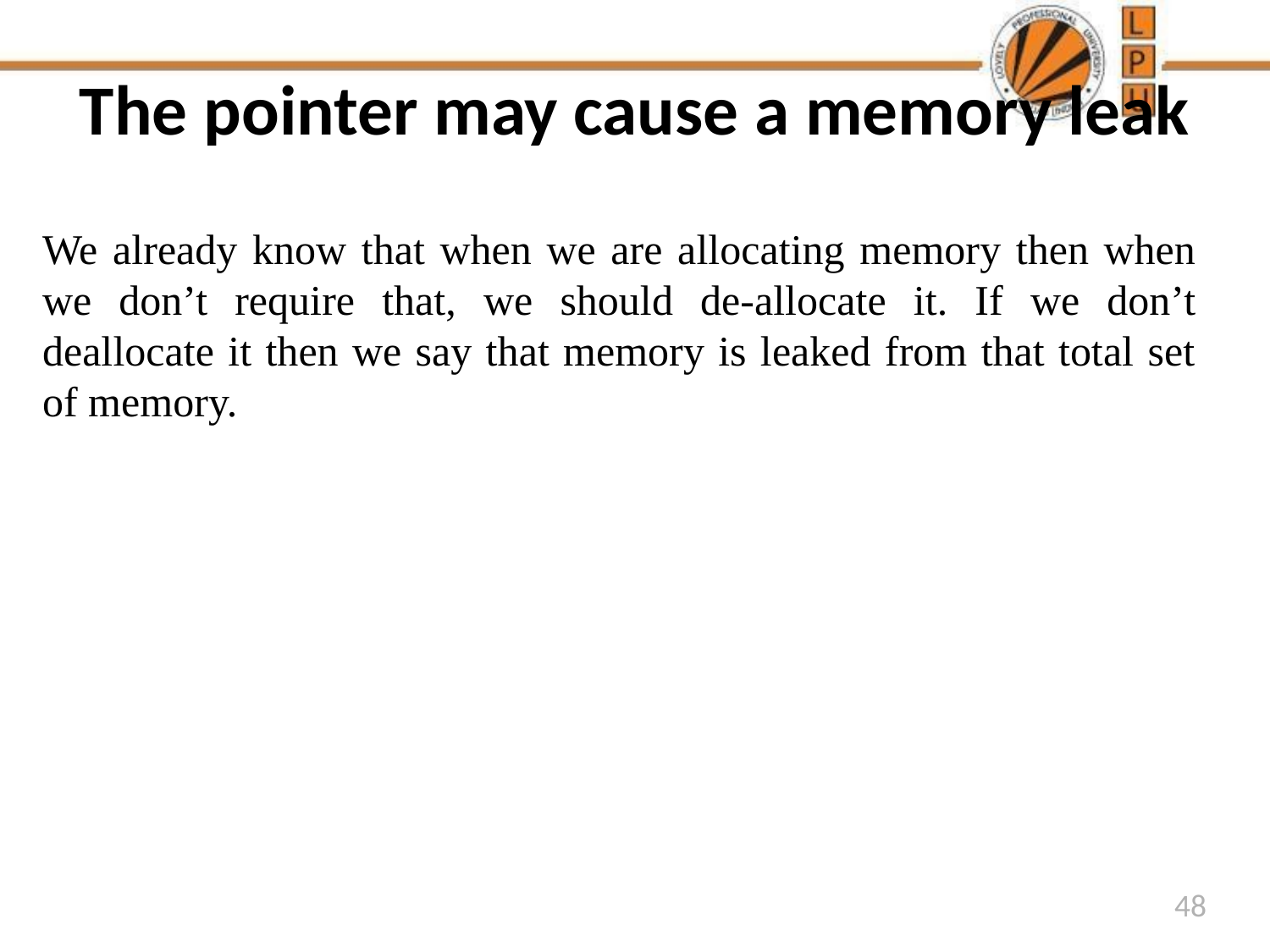

# The pointer may cause a memory leak
We already know that when we are allocating memory then when we don’t require that, we should de-allocate it. If we don’t deallocate it then we say that memory is leaked from that total set of memory.
48